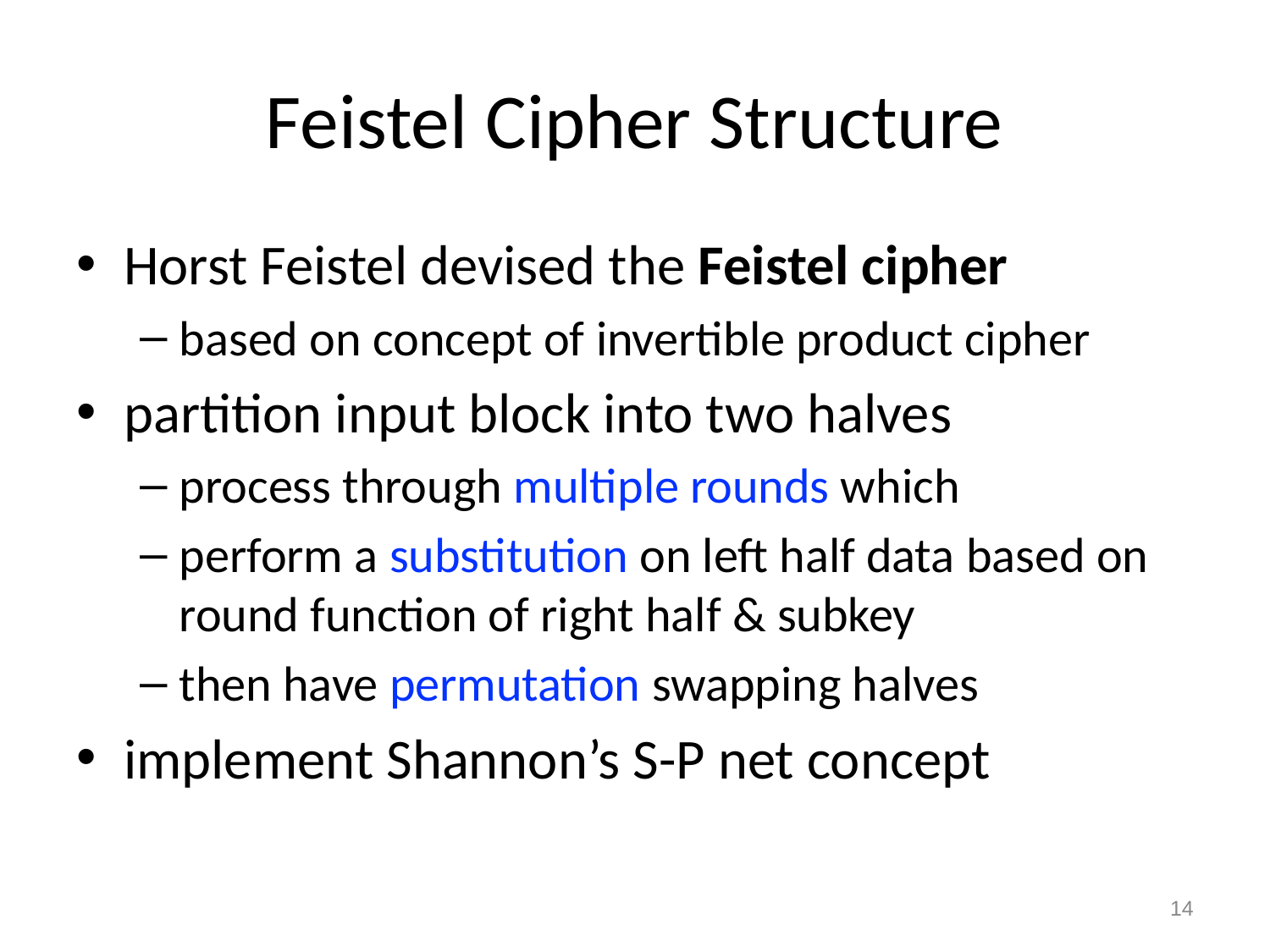

# Feistel Cipher Structure
Horst Feistel devised the Feistel cipher
based on concept of invertible product cipher
partition input block into two halves
process through multiple rounds which
perform a substitution on left half data based on round function of right half & subkey
then have permutation swapping halves
implement Shannon’s S-P net concept
14